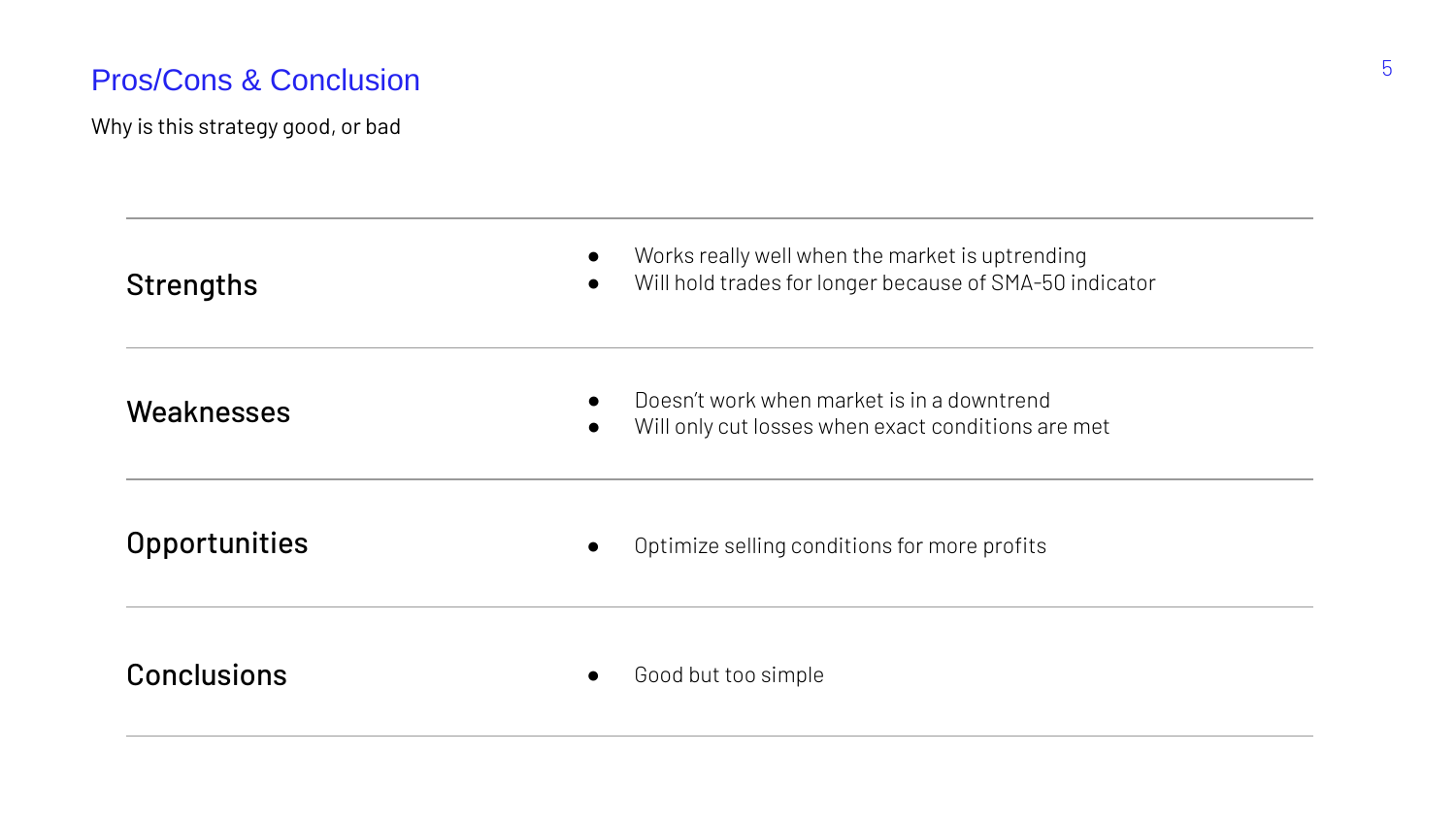

5
Pros/Cons & Conclusion
Why is this strategy good, or bad
Works really well when the market is uptrending
Will hold trades for longer because of SMA-50 indicator
# Strengths
Doesn’t work when market is in a downtrend
Will only cut losses when exact conditions are met
Weaknesses
Opportunities
Optimize selling conditions for more profits
Conclusions
Good but too simple